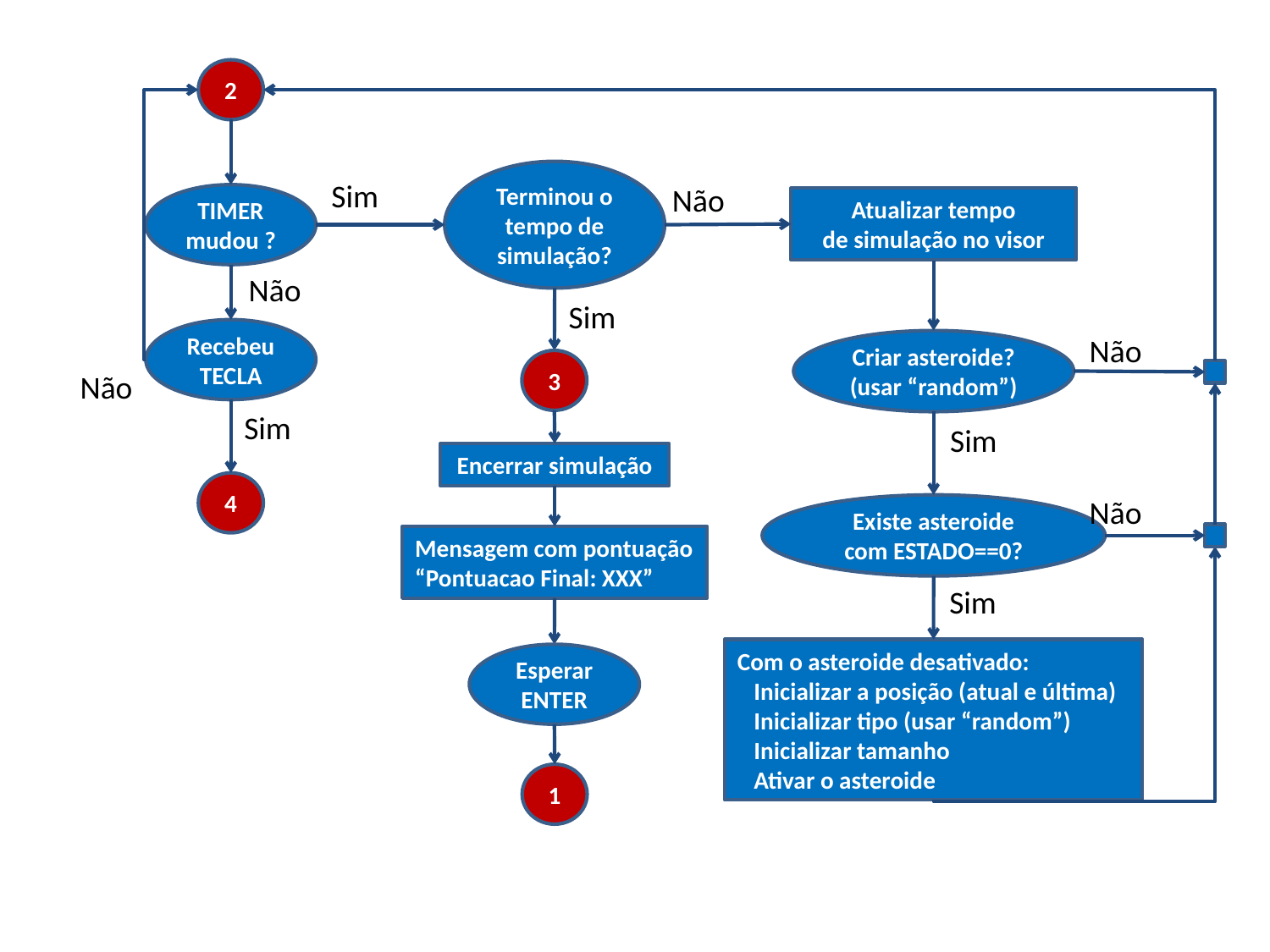

2
Terminou o tempo de simulação?
Sim
Não
TIMER
mudou ?
Atualizar tempo
de simulação no visor
Não
Sim
RecebeuTECLA
Não
Criar asteroide?
(usar “random”)
3
Não

Sim
Sim
Encerrar simulação
4
Não
Existe asteroide
com ESTADO==0?

Mensagem com pontuação
“Pontuacao Final: XXX”
Sim
Com o asteroide desativado:
   Inicializar a posição (atual e última)
   Inicializar tipo (usar “random”)
   Inicializar tamanho
   Ativar o asteroide
Esperar
ENTER
1